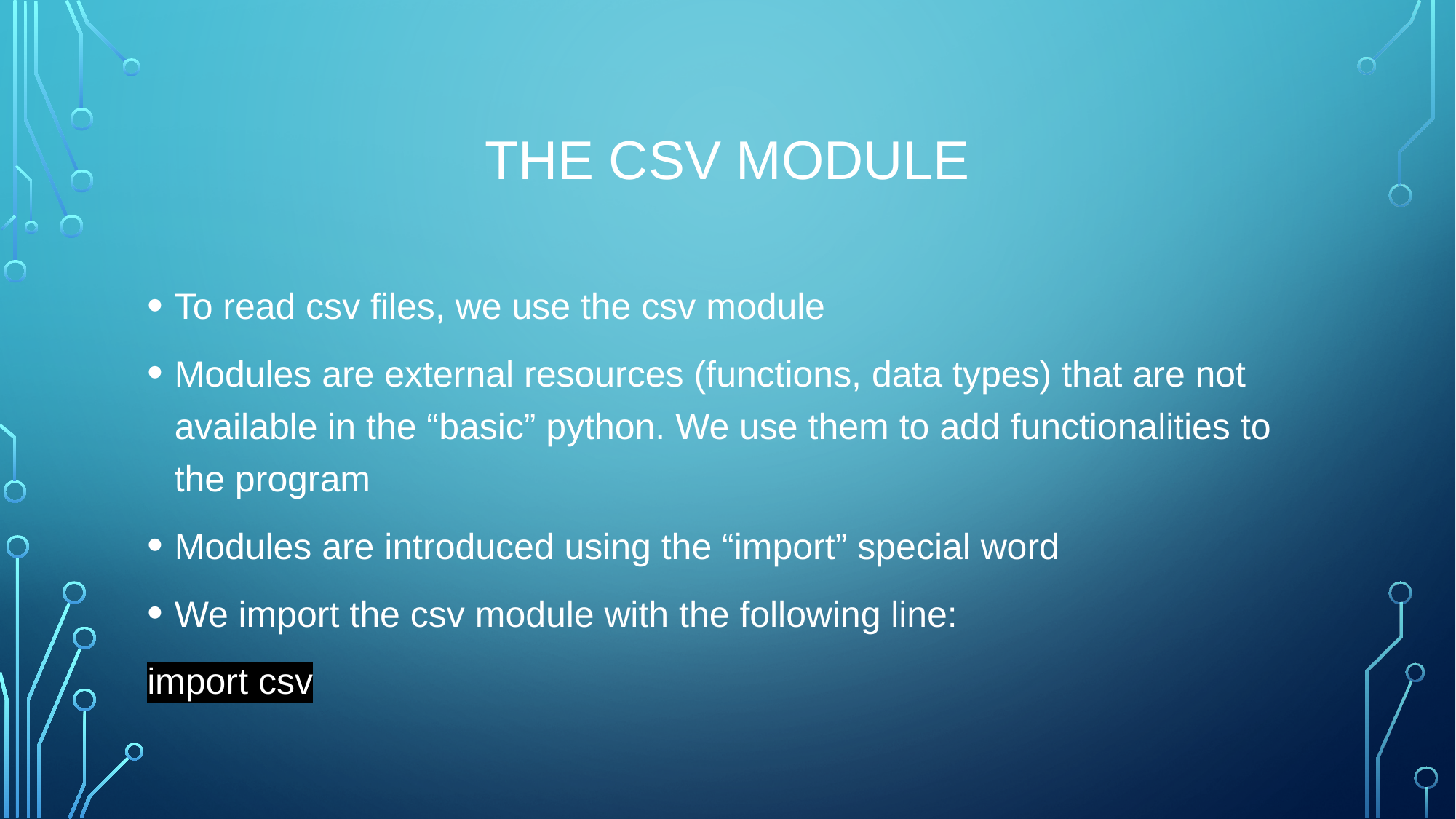

# The CSV Module
To read csv files, we use the csv module
Modules are external resources (functions, data types) that are not available in the “basic” python. We use them to add functionalities to the program
Modules are introduced using the “import” special word
We import the csv module with the following line:
import csv